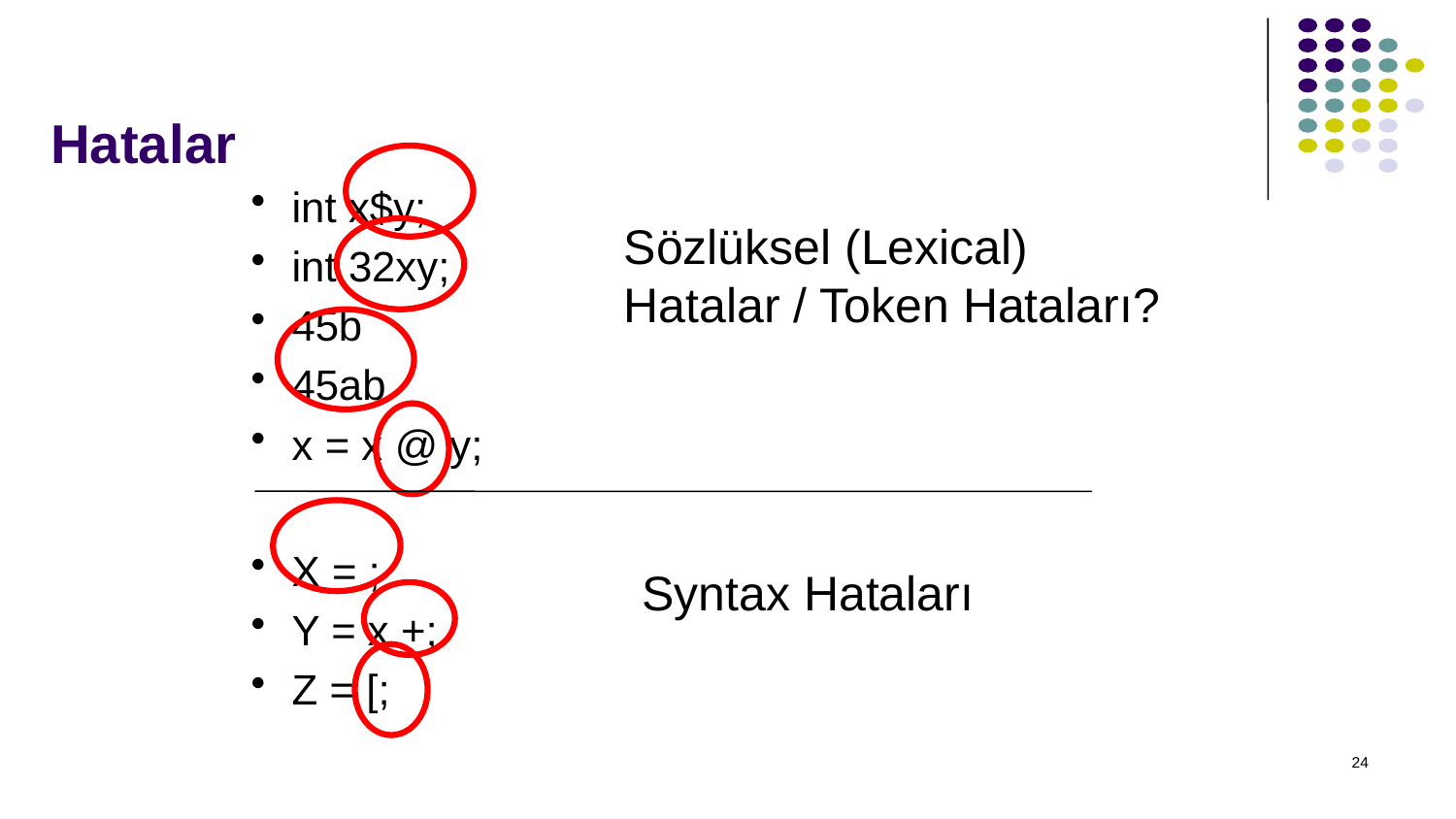

# Hatalar

int x$y;
int 32xy;
45b
45ab
x = x @ y;
Sözlüksel (Lexical) Hatalar / Token Hataları?

X = ;
Y = x +;
Z = [;

Syntax Hataları

24